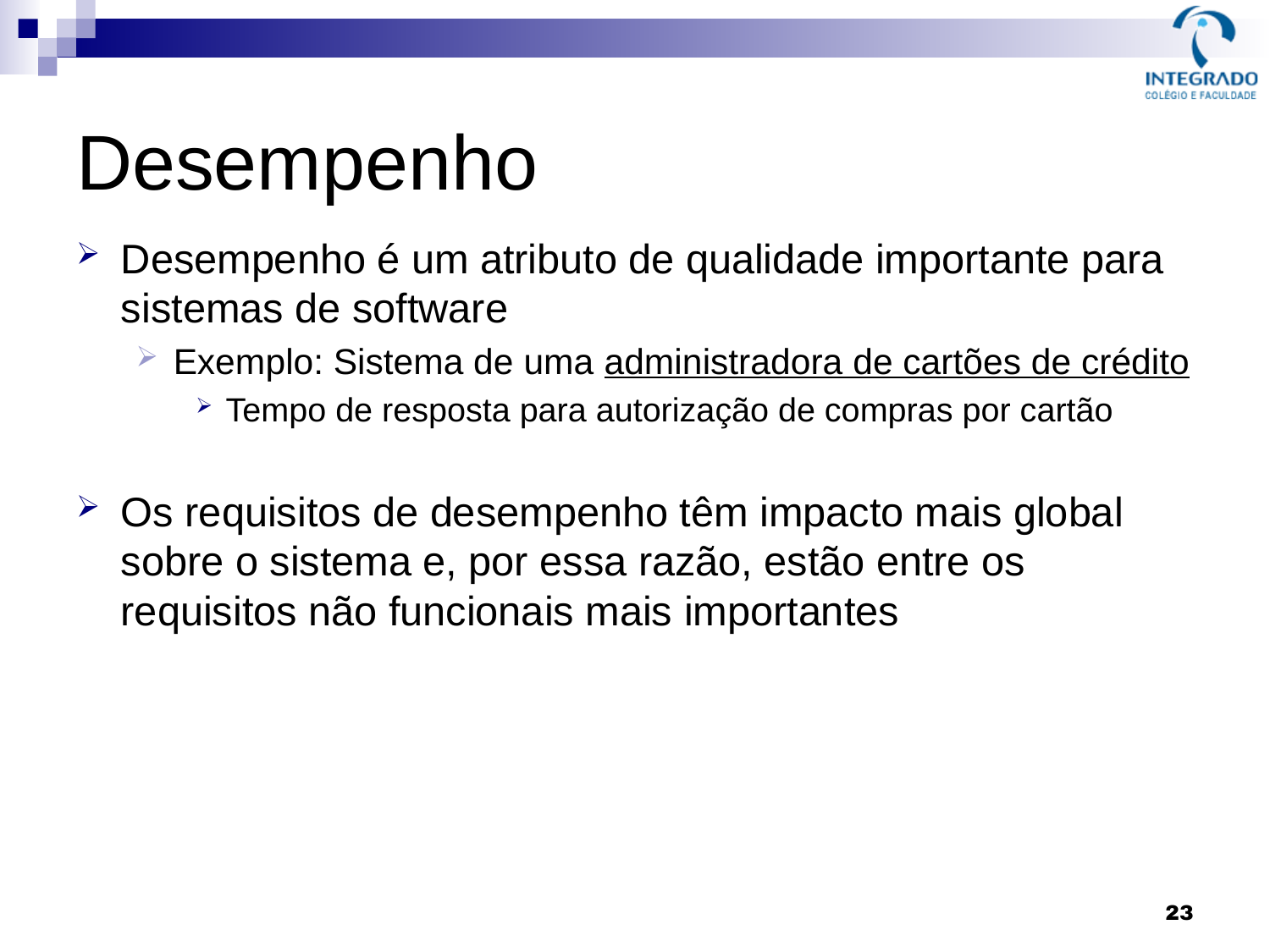

# Desempenho
Desempenho é um atributo de qualidade importante para sistemas de software
Exemplo: Sistema de uma administradora de cartões de crédito
Tempo de resposta para autorização de compras por cartão

Os requisitos de desempenho têm impacto mais global sobre o sistema e, por essa razão, estão entre os requisitos não funcionais mais importantes

23